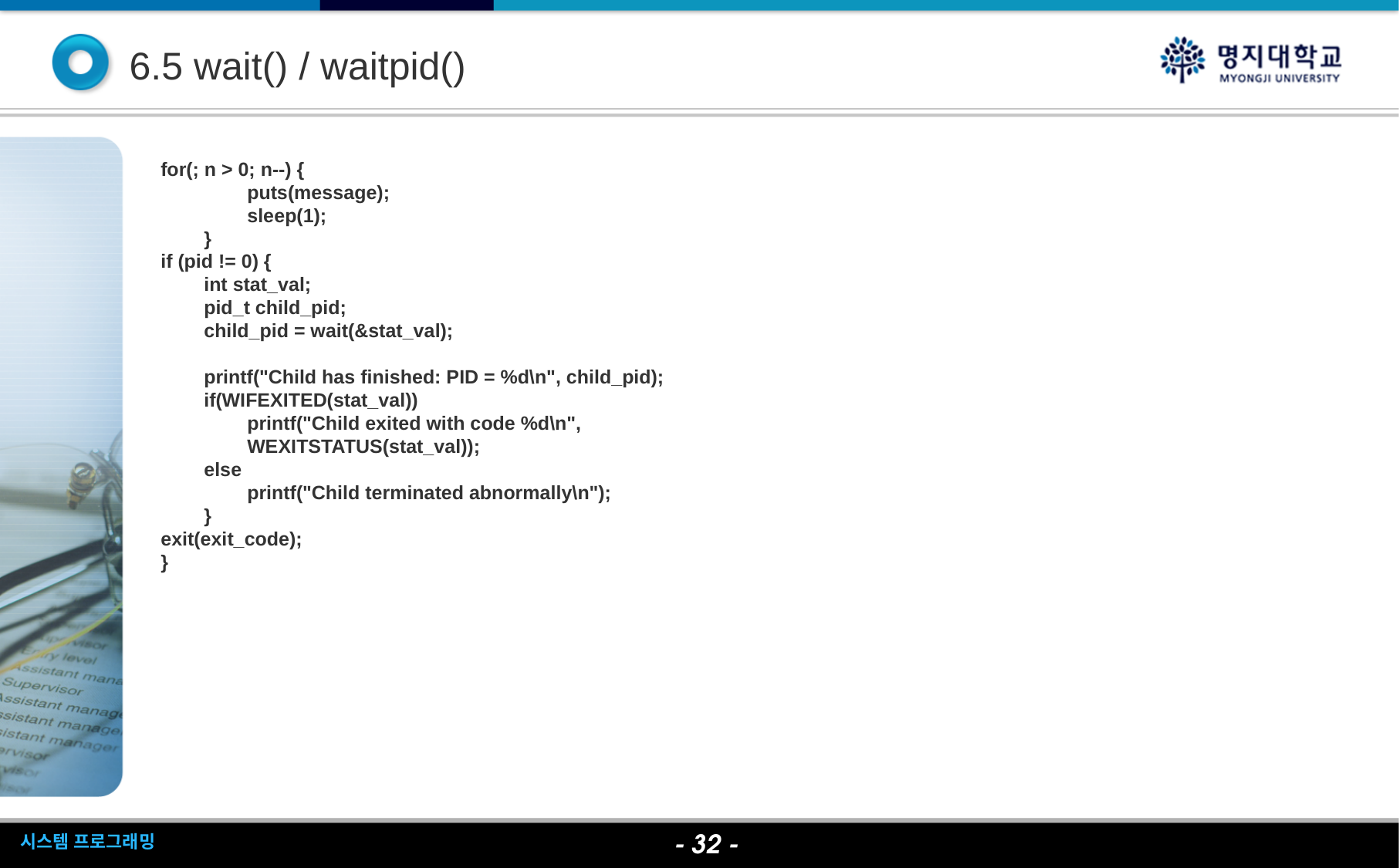

6.5 wait() / waitpid()
for(; n > 0; n--) {
                puts(message);
                sleep(1);
        }
if (pid != 0) {
        int stat_val;
        pid_t child_pid;
        child_pid = wait(&stat_val);

        printf("Child has finished: PID = %d\n", child_pid);
        if(WIFEXITED(stat_val))
                printf("Child exited with code %d\n",
                WEXITSTATUS(stat_val));
        else
                printf("Child terminated abnormally\n");
        }
exit(exit_code);
}
- 32 -